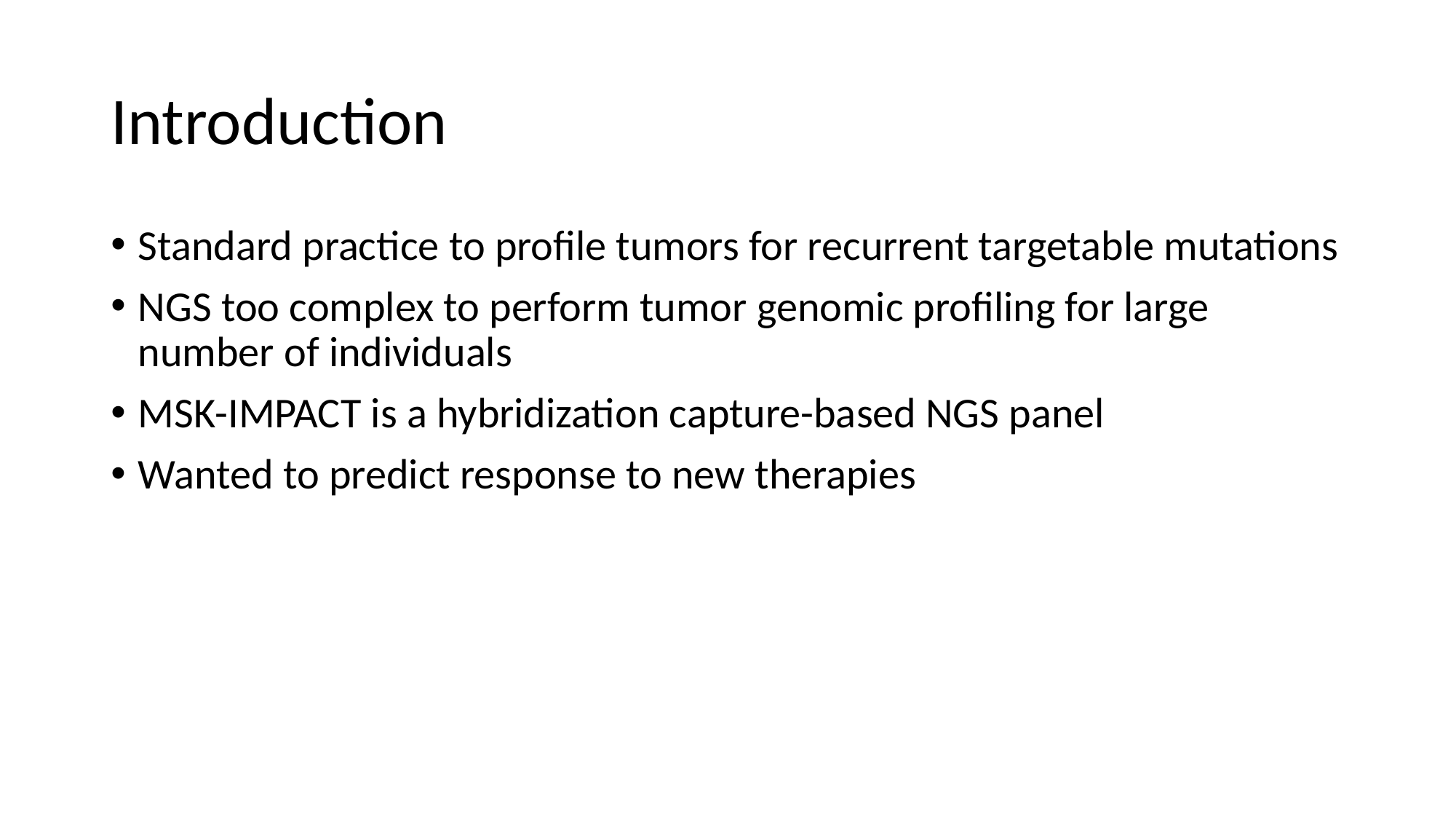

# Introduction
Standard practice to profile tumors for recurrent targetable mutations
NGS too complex to perform tumor genomic profiling for large number of individuals
MSK-IMPACT is a hybridization capture-based NGS panel
Wanted to predict response to new therapies